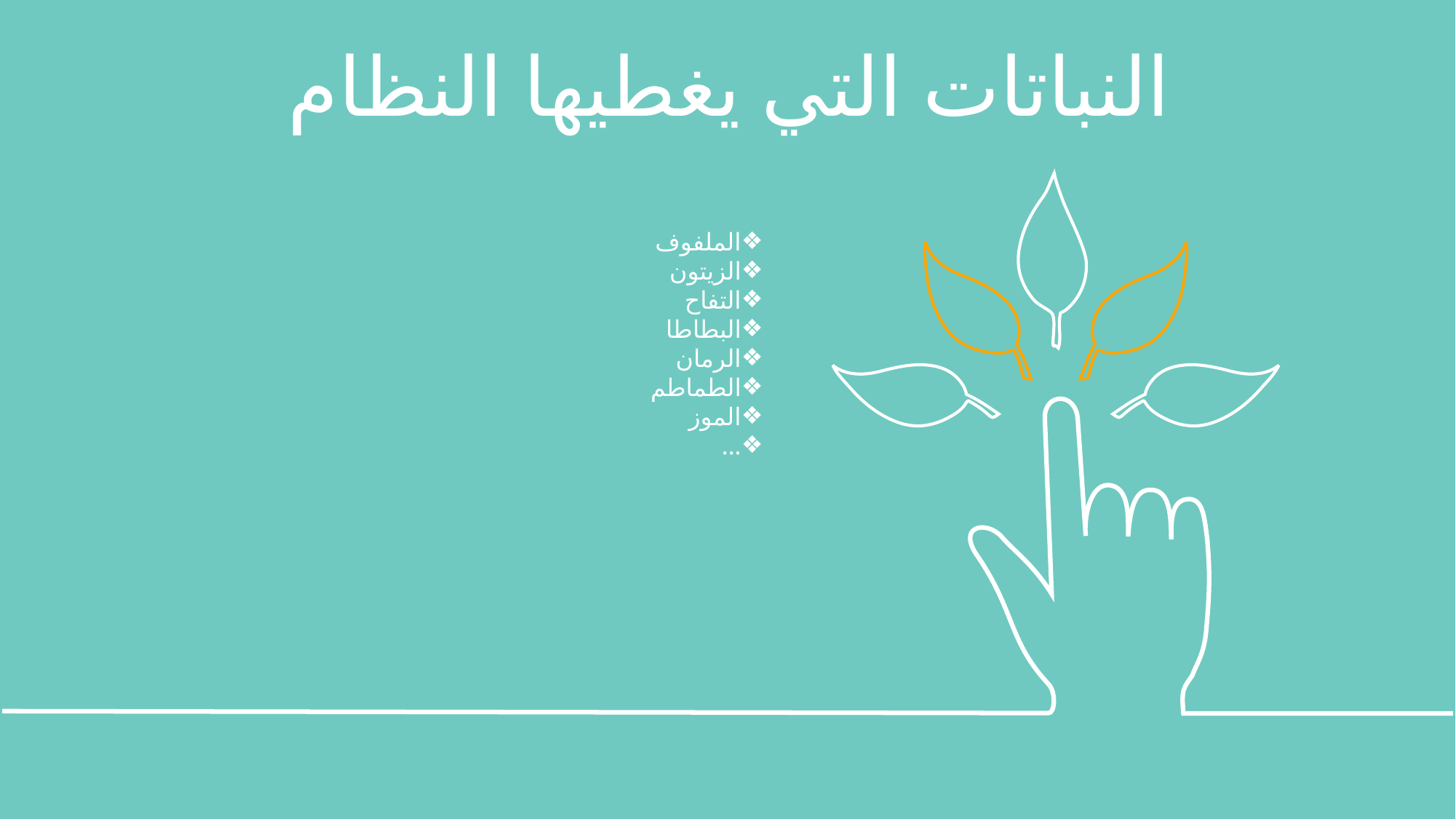

النباتات التي يغطيها النظام

الملفوف
الزيتون
التفاح
البطاطا
الرمان
الطماطم
الموز
...